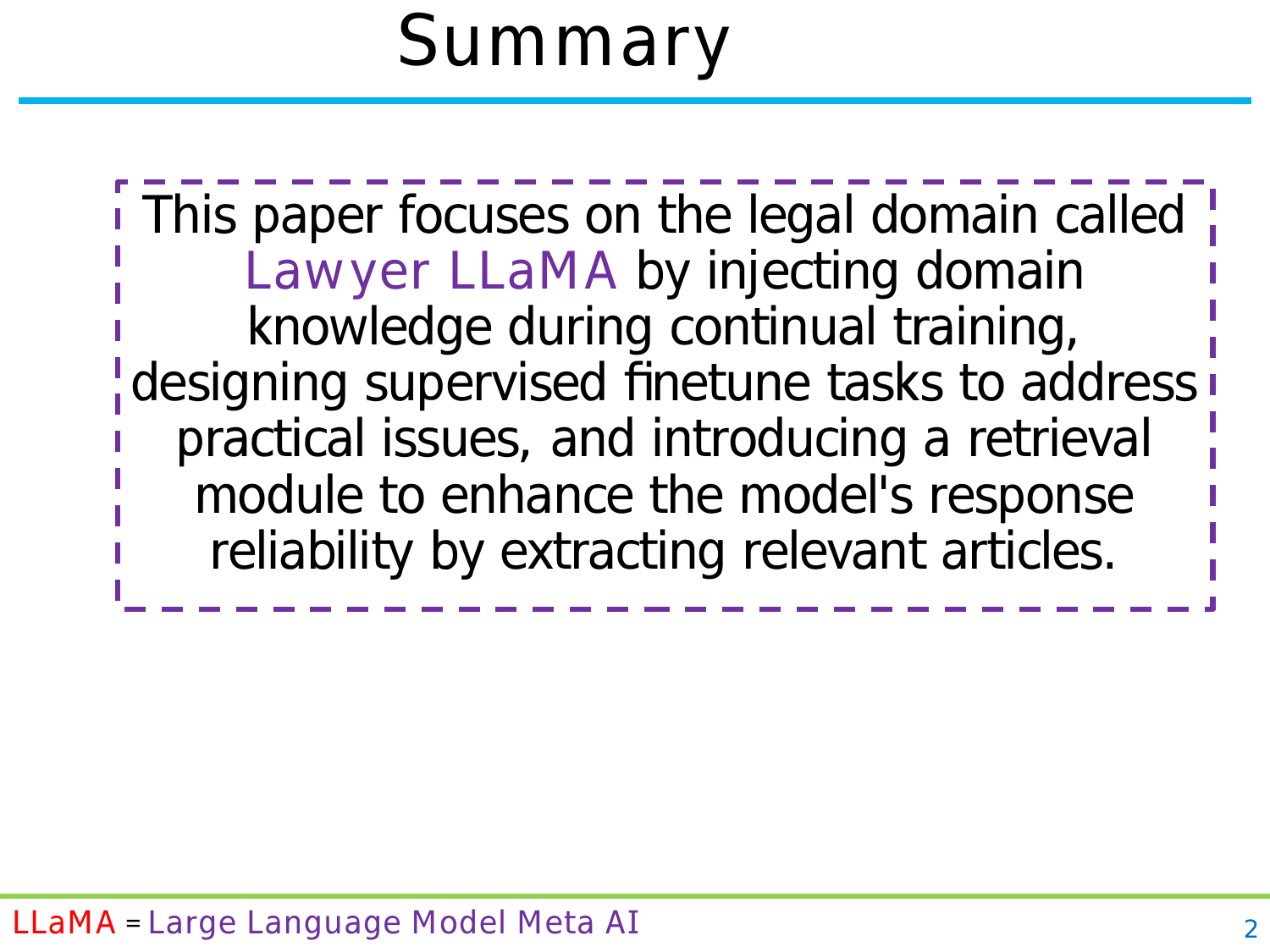

# Summary

This paper focuses on the legal domain called Lawyer LLaMA by injecting domain knowledge during continual training, designing supervised finetune tasks to address practical issues, and introducing a retrieval module to enhance the model's response reliability by extracting relevant articles.
LLaMA = Large Language Model Meta AI
2